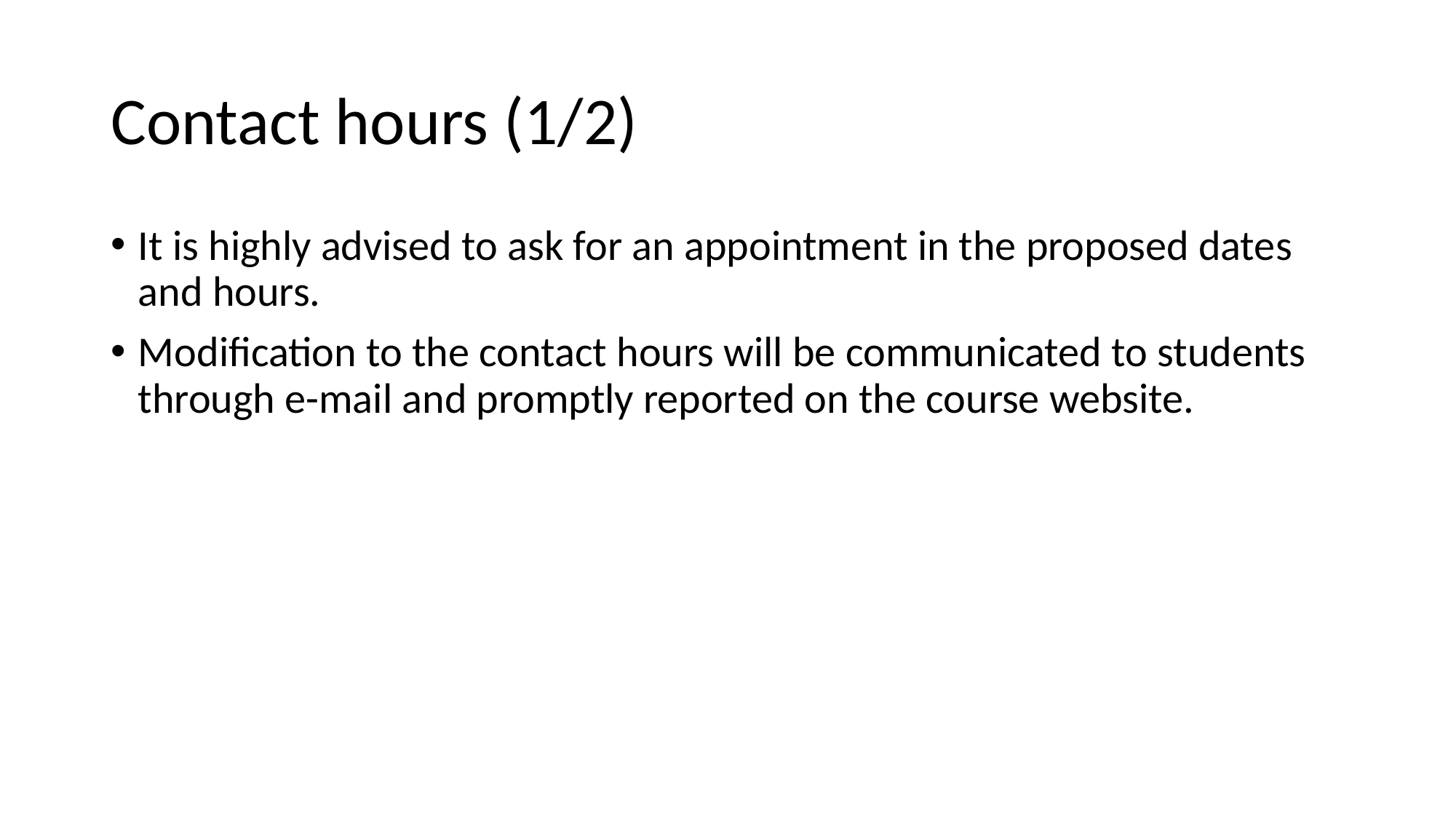

# Contact hours (1/2)
It is highly advised to ask for an appointment in the proposed dates and hours.
Modification to the contact hours will be communicated to students through e-mail and promptly reported on the course website.